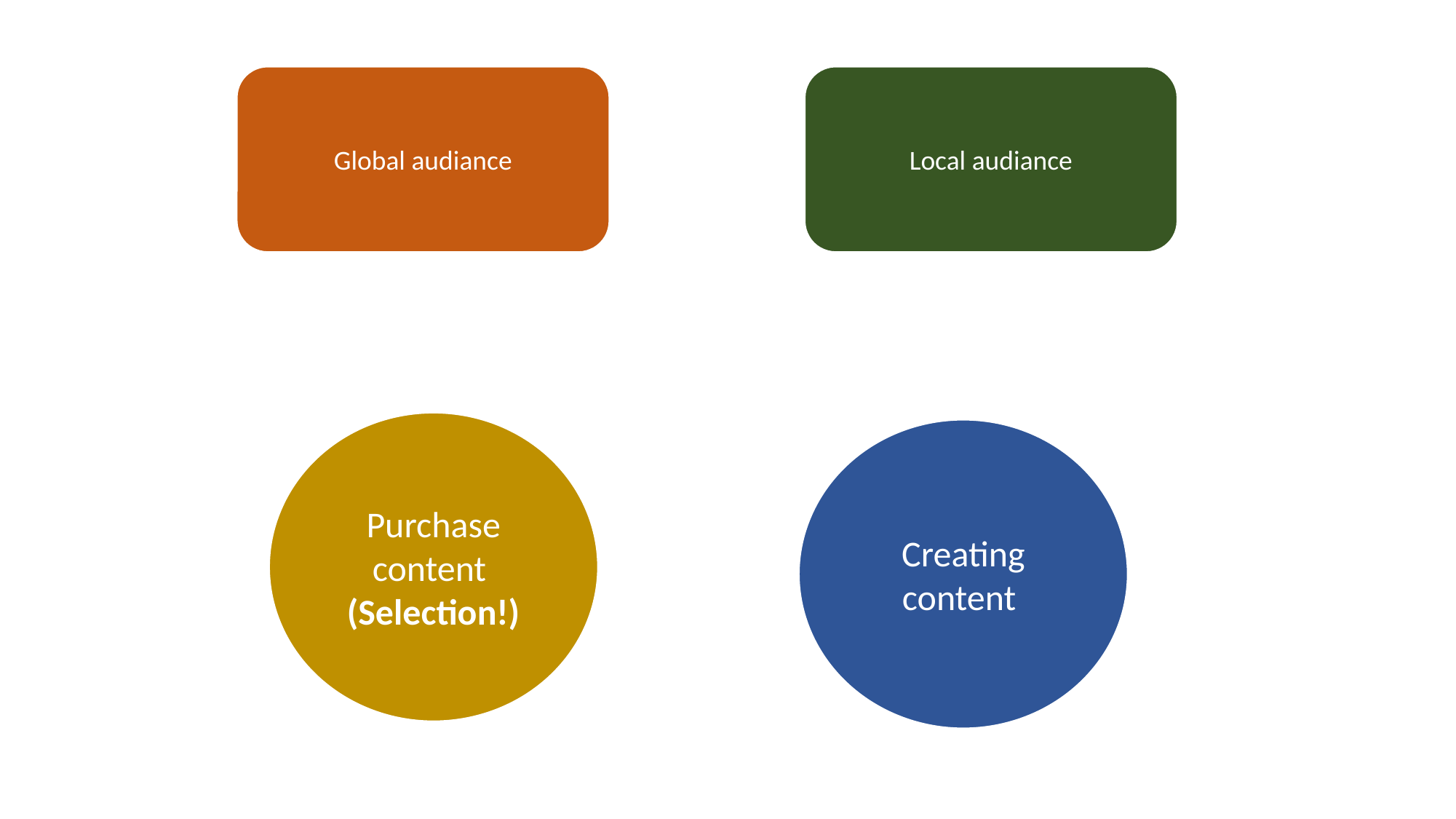

Global audiance
Local audiance
Purchase content
(Selection!)
Creating content